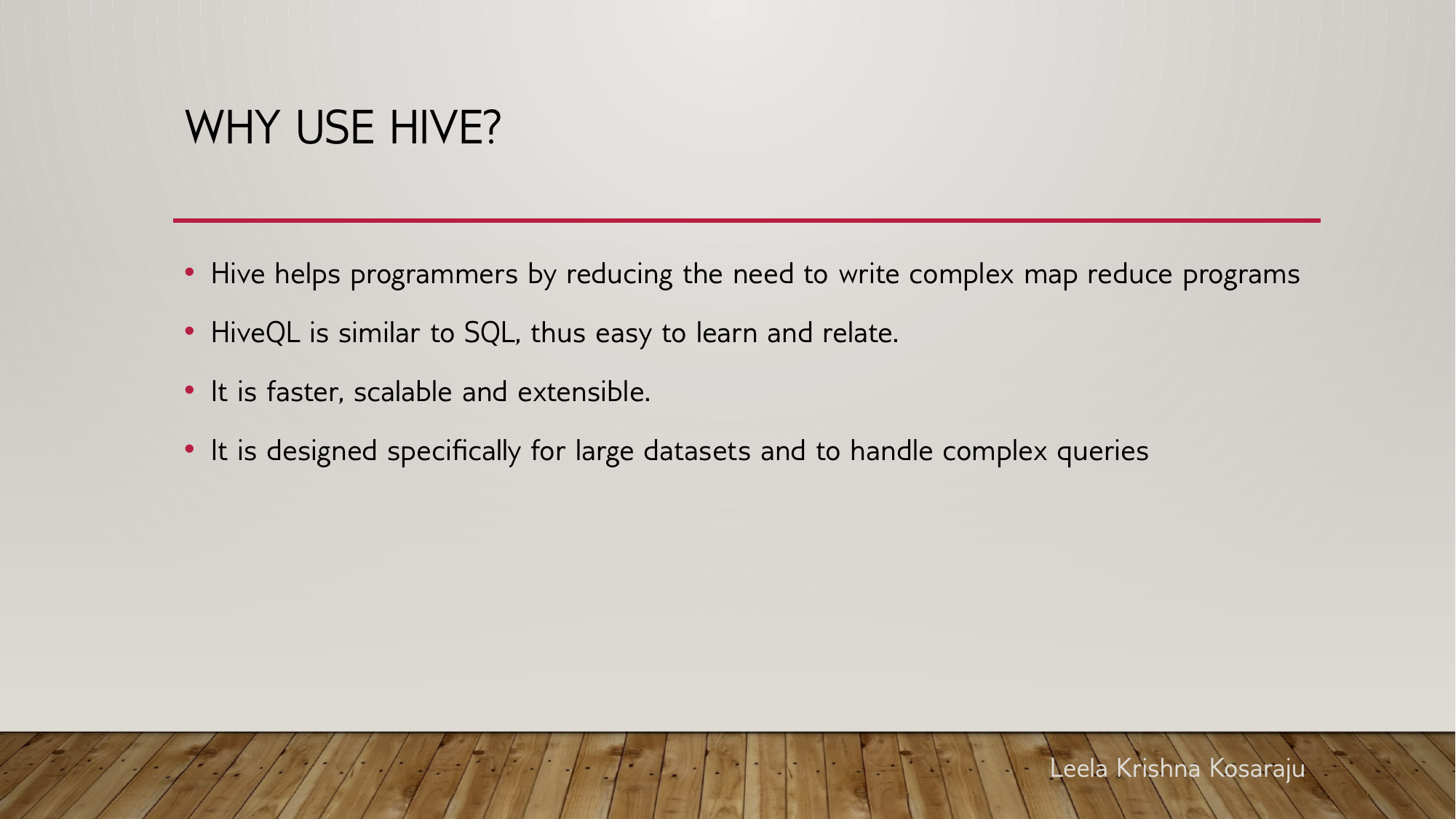

# Why use Hive?
Hive helps programmers by reducing the need to write complex map reduce programs
HiveQL is similar to SQL, thus easy to learn and relate.
It is faster, scalable and extensible.
It is designed specifically for large datasets and to handle complex queries
Leela Krishna Kosaraju